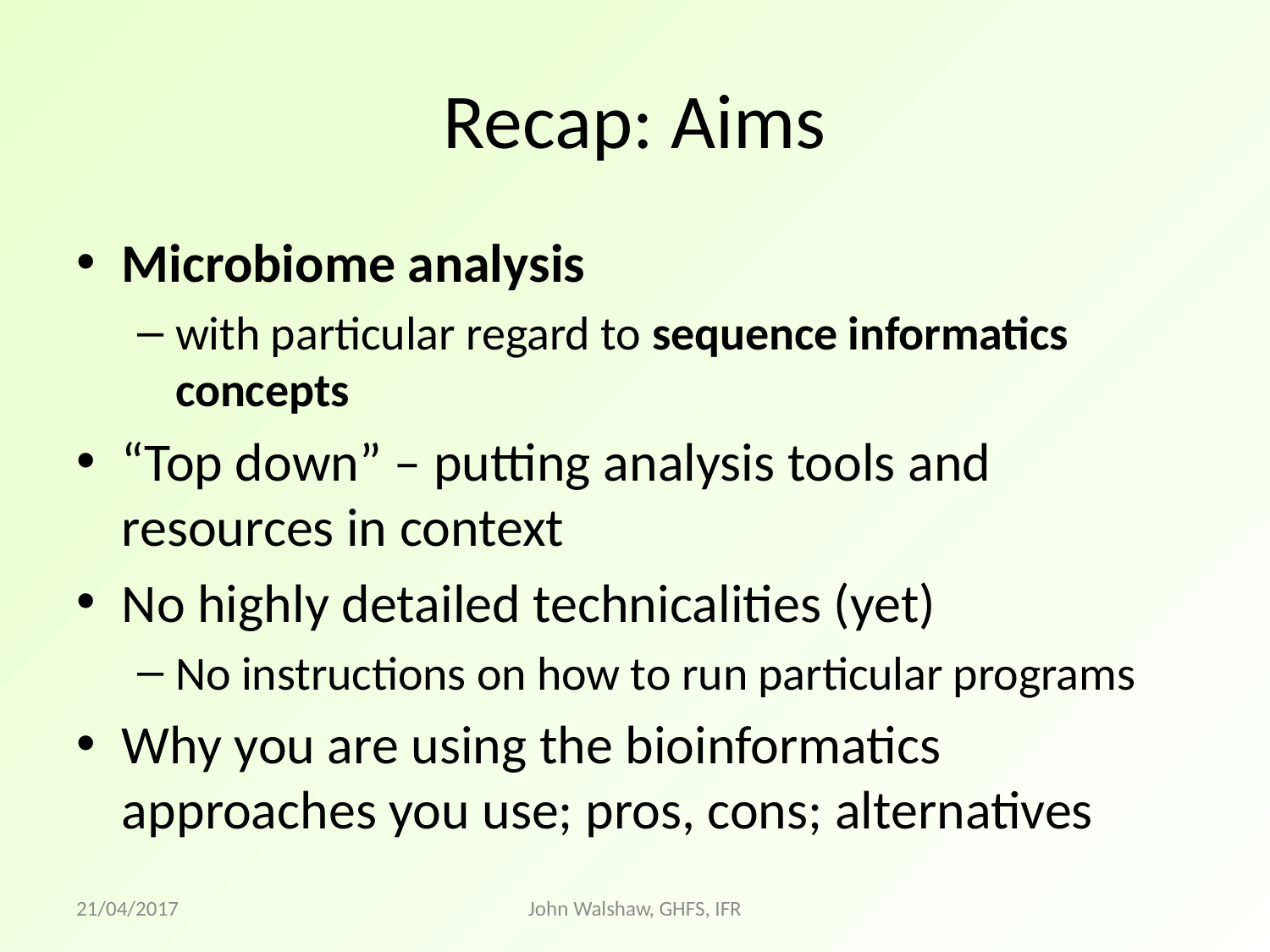

# Recap: Aims
Microbiome analysis
with particular regard to sequence informatics concepts
“Top down” – putting analysis tools and resources in context
No highly detailed technicalities (yet)
No instructions on how to run particular programs
Why you are using the bioinformatics approaches you use; pros, cons; alternatives

21/04/2017
John Walshaw, GHFS, IFR